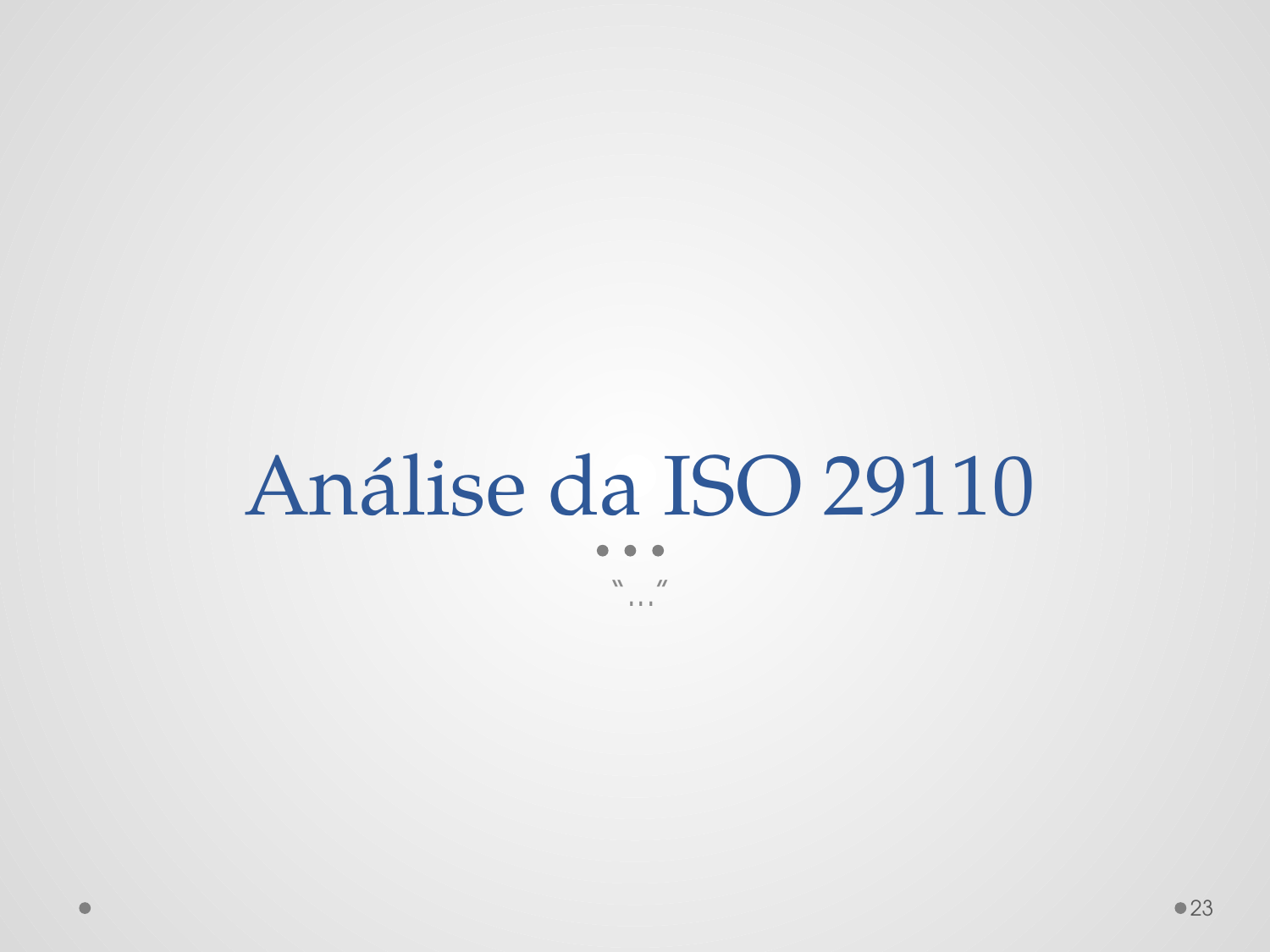

# Análise da ISO 29110
“...”
23